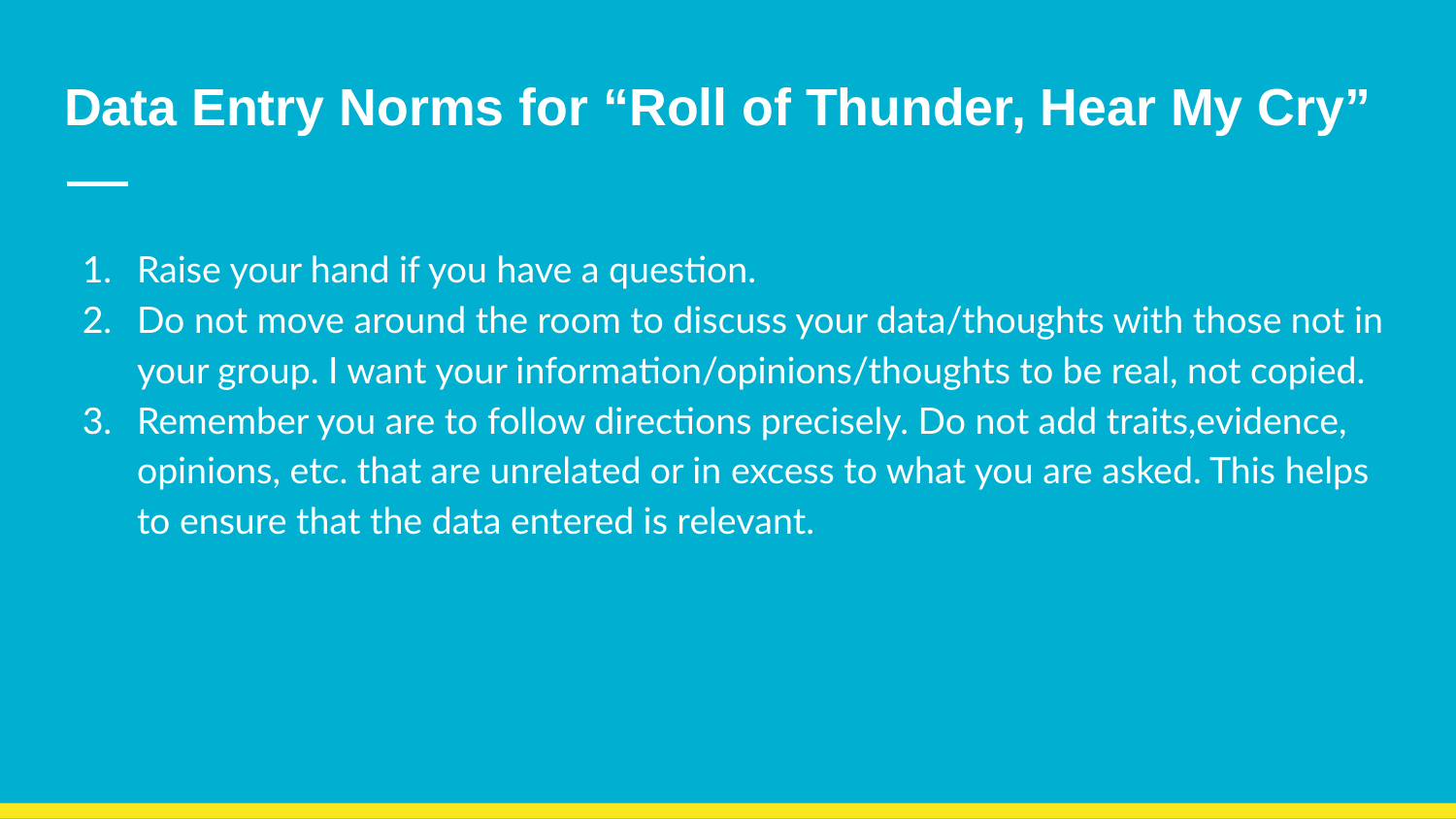

# Data Entry Norms for “Roll of Thunder, Hear My Cry”

Raise your hand if you have a question.
Do not move around the room to discuss your data/thoughts with those not in your group. I want your information/opinions/thoughts to be real, not copied.
Remember you are to follow directions precisely. Do not add traits,evidence, opinions, etc. that are unrelated or in excess to what you are asked. This helps to ensure that the data entered is relevant.